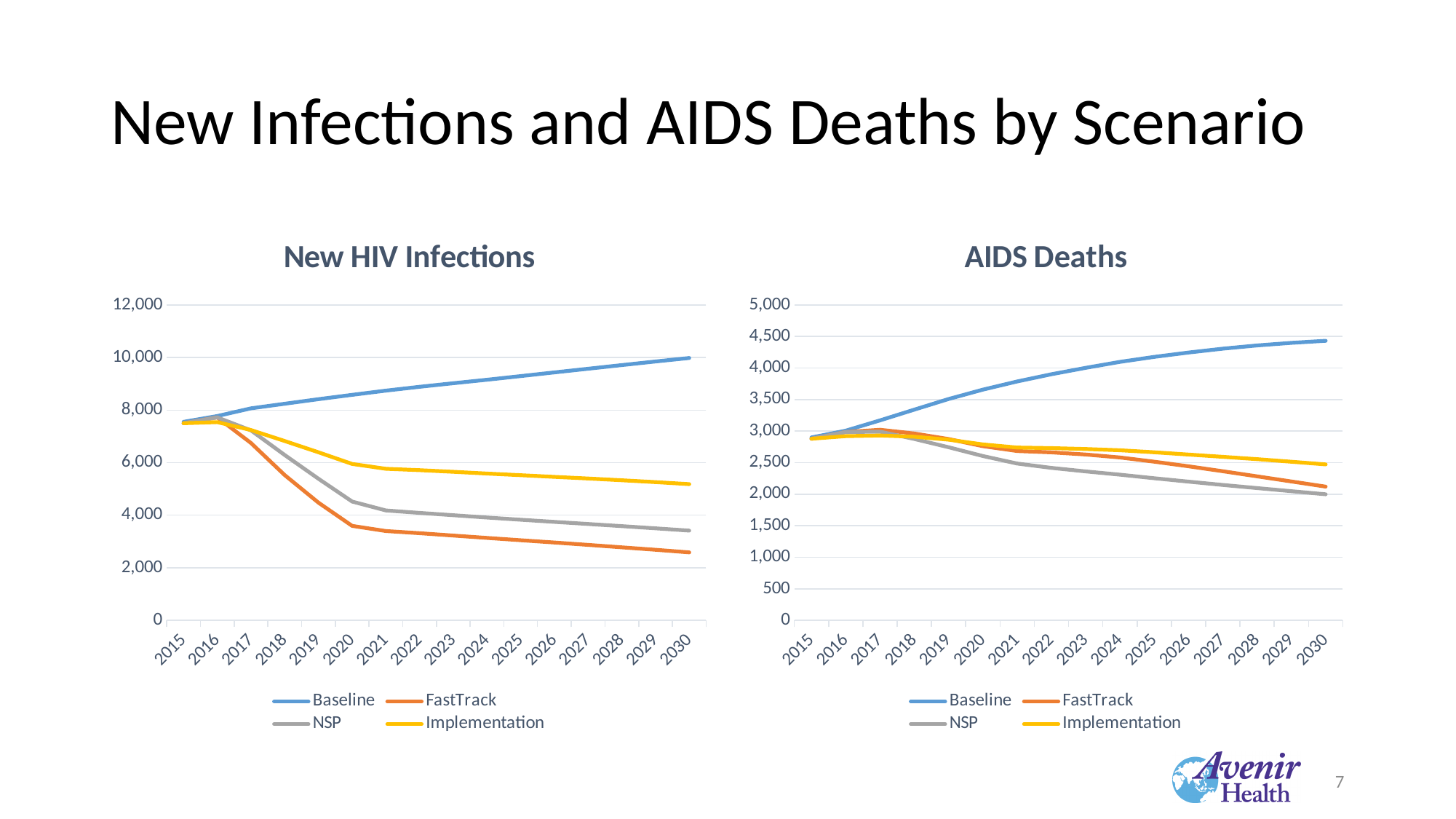

# New Infections and AIDS Deaths by Scenario

### Chart: New HIV Infections

| Category | Baseline | FastTrack | NSP | Implementation |
|---|---|---|---|---|
| 2015 | 7552.0 | 7501.0 | 7501.0 | 7501.0 |
| 2016 | 7773.0 | 7722.3 | 7722.0 | 7541.0 |
| 2017 | 8067.0 | 6746.0 | 7228.0 | 7240.0 |
| 2018 | 8242.0 | 5526.0 | 6291.0 | 6823.0 |
| 2019 | 8414.0 | 4479.0 | 5388.0 | 6395.0 |
| 2020 | 8579.0 | 3594.0 | 4520.0 | 5952.0 |
| 2021 | 8740.0 | 3397.0 | 4180.0 | 5767.0 |
| 2022 | 8886.0 | 3315.0 | 4088.0 | 5715.0 |
| 2023 | 9022.0 | 3226.0 | 3999.0 | 5653.0 |
| 2024 | 9154.0 | 3136.0 | 3911.0 | 5586.0 |
| 2025 | 9293.0 | 3048.0 | 3828.0 | 5523.0 |
| 2026 | 9433.0 | 2960.0 | 3746.0 | 5460.0 |
| 2027 | 9572.0 | 2870.0 | 3665.0 | 5396.0 |
| 2028 | 9711.0 | 2778.0 | 3583.0 | 5329.0 |
| 2029 | 9848.0 | 2684.0 | 3500.0 | 5258.0 |
| 2030 | 9982.0 | 2587.0 | 3413.0 | 5181.0 |

### Chart: AIDS Deaths

| Category | Baseline | FastTrack | NSP | Implementation |
|---|---|---|---|---|
| 2015 | 2899.0 | 2879.0 | 2879.0 | 2879.0 |
| 2016 | 3007.0 | 2985.0 | 2985.0 | 2920.0 |
| 2017 | 3170.0 | 3021.0 | 2991.0 | 2930.0 |
| 2018 | 3340.0 | 2962.0 | 2875.0 | 2911.0 |
| 2019 | 3508.0 | 2874.0 | 2744.0 | 2864.0 |
| 2020 | 3657.0 | 2761.0 | 2605.0 | 2789.0 |
| 2021 | 3786.0 | 2684.0 | 2486.0 | 2739.0 |
| 2022 | 3901.0 | 2663.0 | 2417.0 | 2730.0 |
| 2023 | 4002.0 | 2629.0 | 2361.0 | 2716.0 |
| 2024 | 4097.0 | 2582.0 | 2309.0 | 2696.0 |
| 2025 | 4176.0 | 2515.0 | 2252.0 | 2664.0 |
| 2026 | 4245.0 | 2442.0 | 2198.0 | 2628.0 |
| 2027 | 4306.0 | 2364.0 | 2146.0 | 2592.0 |
| 2028 | 4357.0 | 2283.0 | 2096.0 | 2555.0 |
| 2029 | 4398.0 | 2201.0 | 2047.0 | 2514.0 |
| 2030 | 4431.0 | 2119.0 | 1998.0 | 2472.0 |
7